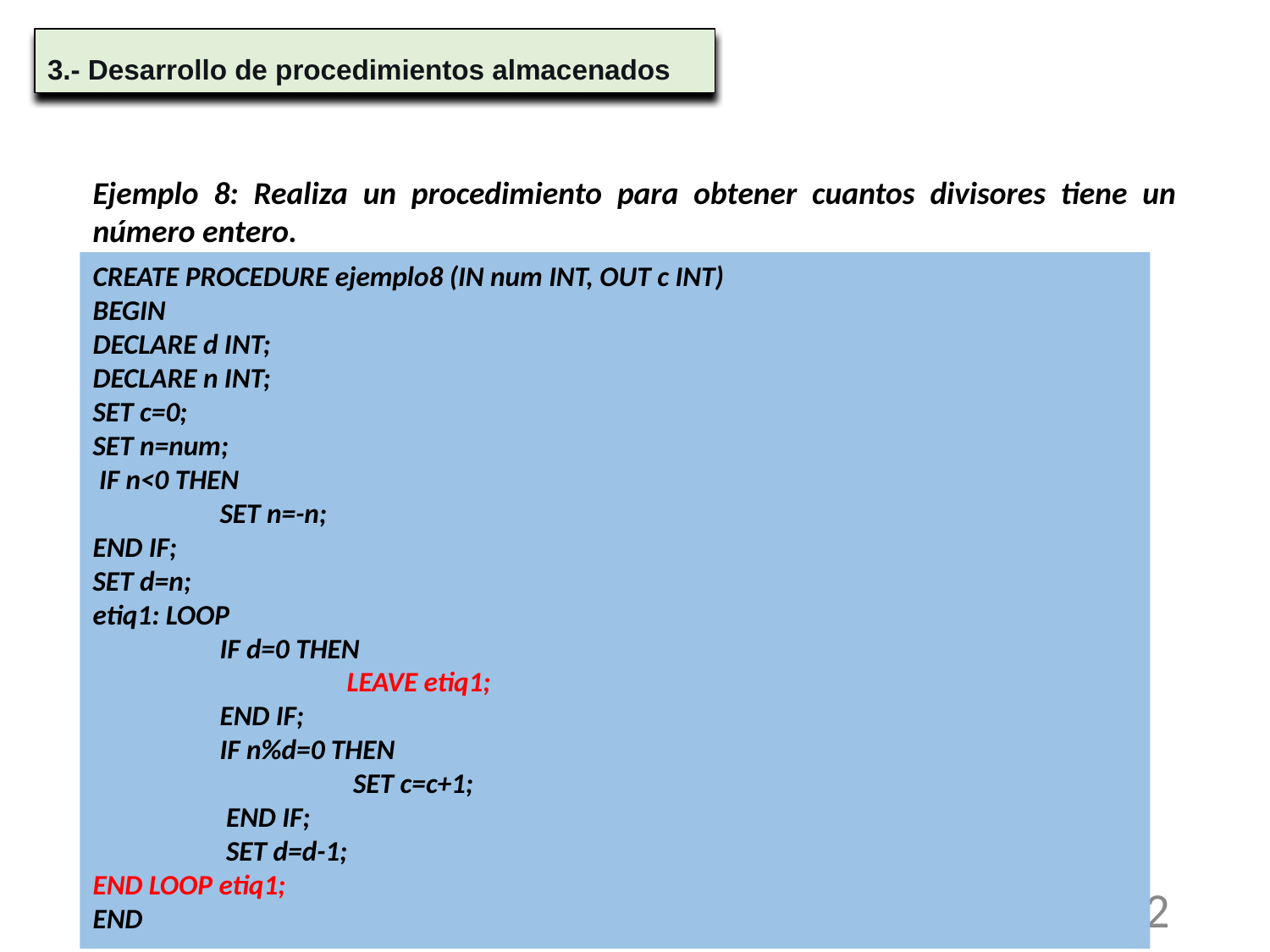

3.- Desarrollo de procedimientos almacenados
Ejemplo 8: Realiza un procedimiento para obtener cuantos divisores tiene un número entero.

CREATE PROCEDURE ejemplo8 (IN num INT, OUT c INT)
BEGIN
DECLARE d INT;
DECLARE n INT;
SET c=0;
SET n=num;
 IF n<0 THEN
    	SET n=-n;
END IF;
SET d=n;
etiq1: LOOP
   	IF d=0 THEN
       		LEAVE etiq1;
	END IF;
	IF n%d=0 THEN
      		 SET c=c+1;
  	 END IF;
   	 SET d=d-1;
END LOOP etiq1;
END
32